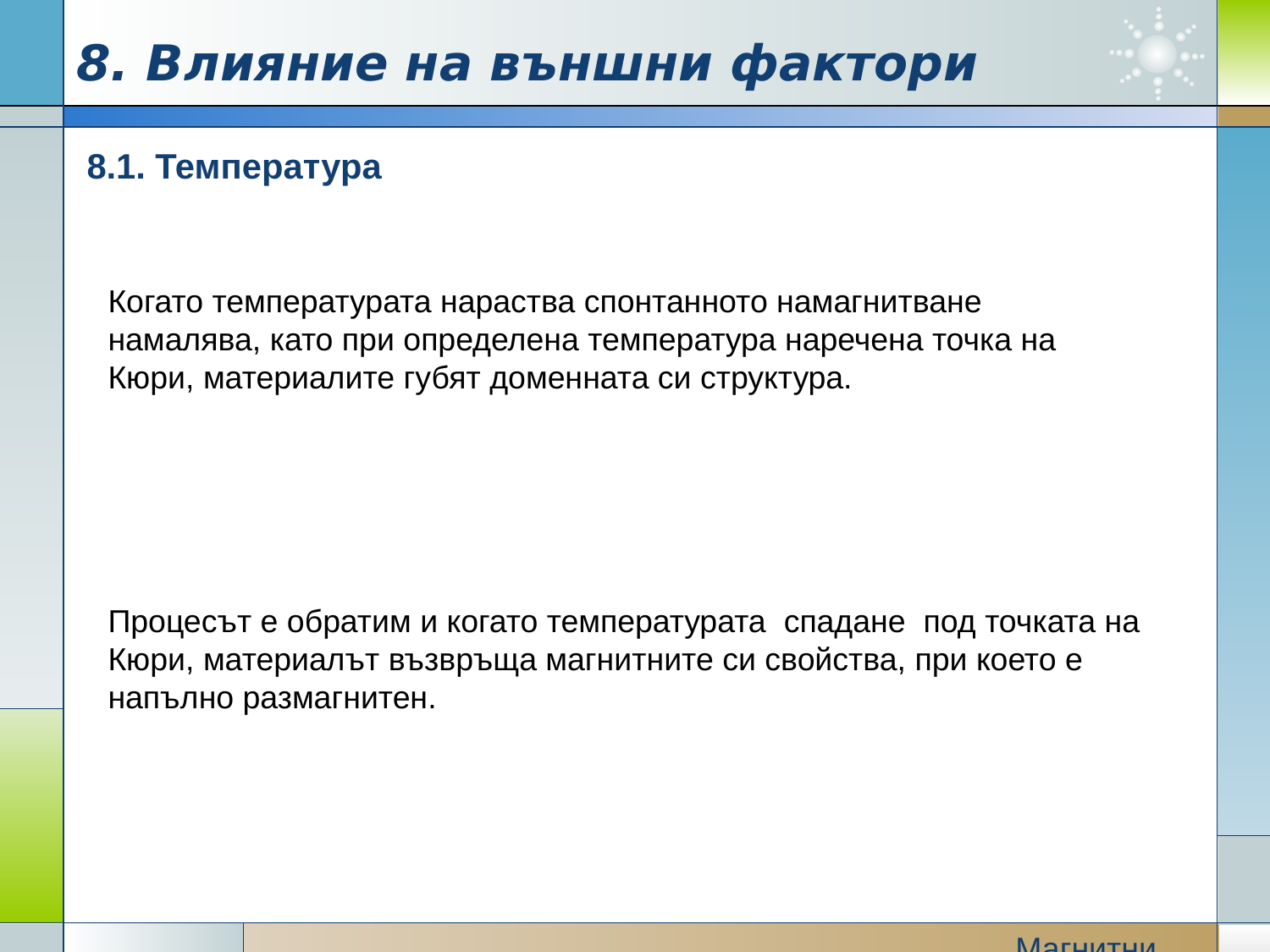

8. Влияние на външни фактори
8.1. Температура
Когато температурата нараства спонтанното намагнитване намалява, като при определена температура наречена точка на Кюри, материалите губят доменната си структура.
Процесът е обратим и когато температурата  спадане  под точката на Кюри, материалът възвръща магнитните си свойства, при което е напълно размагнитен.
Магнитни свойства